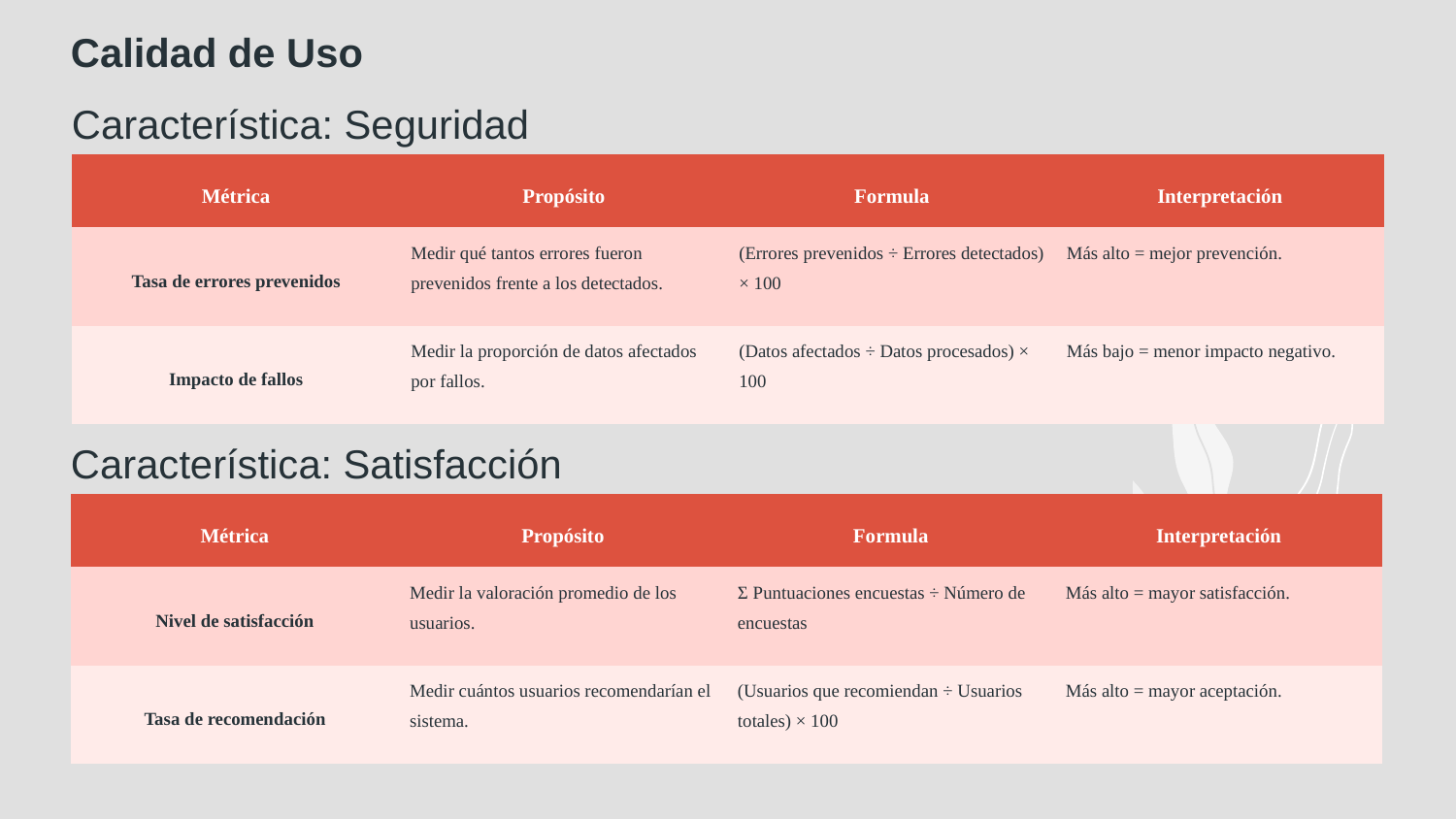

Calidad de Uso
Característica: Seguridad
| Métrica | Propósito | Formula | Interpretación |
| --- | --- | --- | --- |
| Tasa de errores prevenidos | Medir qué tantos errores fueron prevenidos frente a los detectados. | (Errores prevenidos ÷ Errores detectados) × 100 | Más alto = mejor prevención. |
| Impacto de fallos | Medir la proporción de datos afectados por fallos. | (Datos afectados ÷ Datos procesados) × 100 | Más bajo = menor impacto negativo. |
Característica: Satisfacción
| Métrica | Propósito | Formula | Interpretación |
| --- | --- | --- | --- |
| Nivel de satisfacción | Medir la valoración promedio de los usuarios. | Σ Puntuaciones encuestas ÷ Número de encuestas | Más alto = mayor satisfacción. |
| Tasa de recomendación | Medir cuántos usuarios recomendarían el sistema. | (Usuarios que recomiendan ÷ Usuarios totales) × 100 | Más alto = mayor aceptación. |